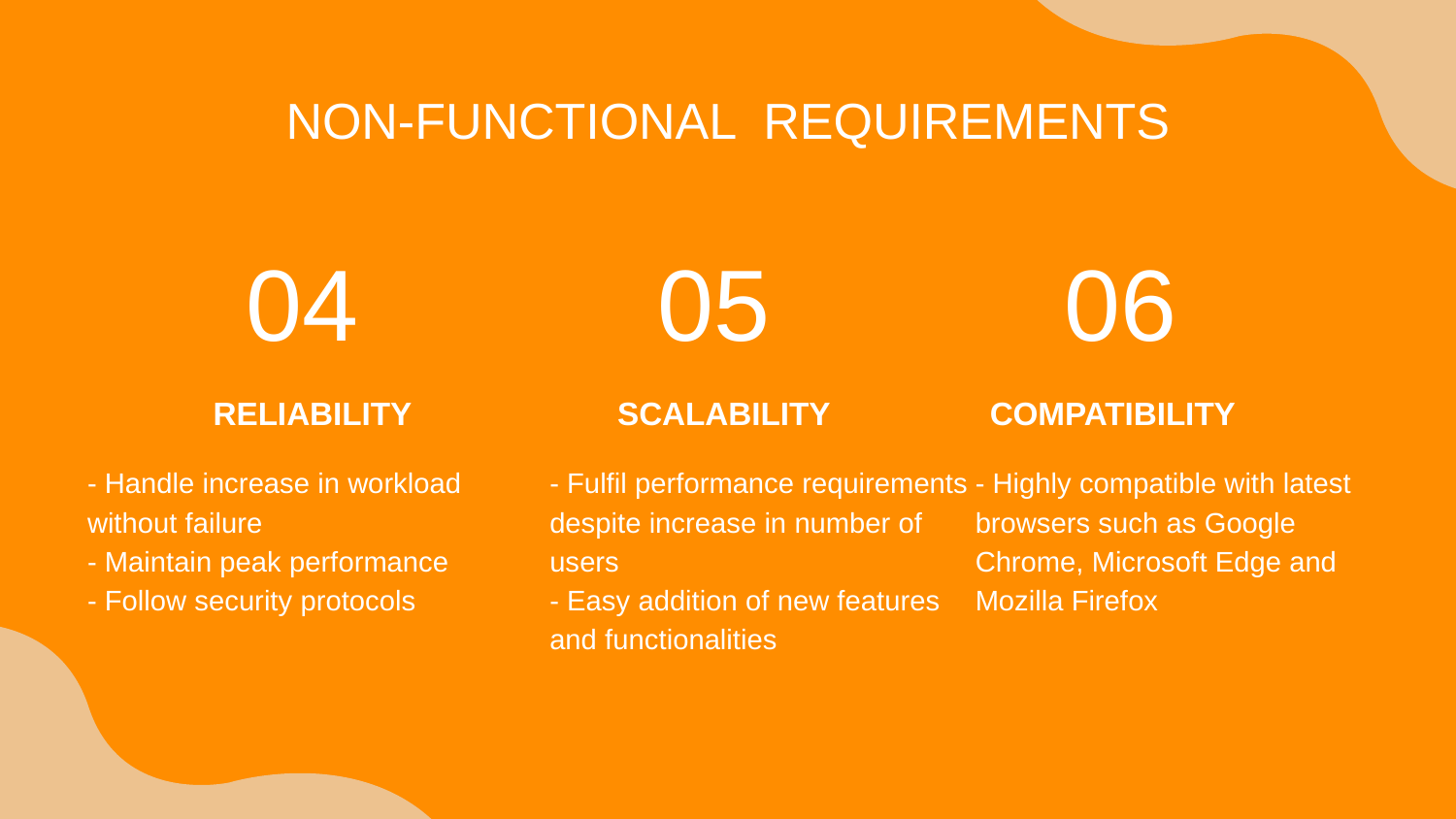

NON-FUNCTIONAL  REQUIREMENTS
04
05
06
SCALABILITY
COMPATIBILITY
# RELIABILITY
- Handle increase in workload without failure
- Maintain peak performance
- Follow security protocols
- Fulfil performance requirements despite increase in number of users
- Easy addition of new features and functionalities

- Highly compatible with latest browsers such as Google Chrome, Microsoft Edge and Mozilla Firefox